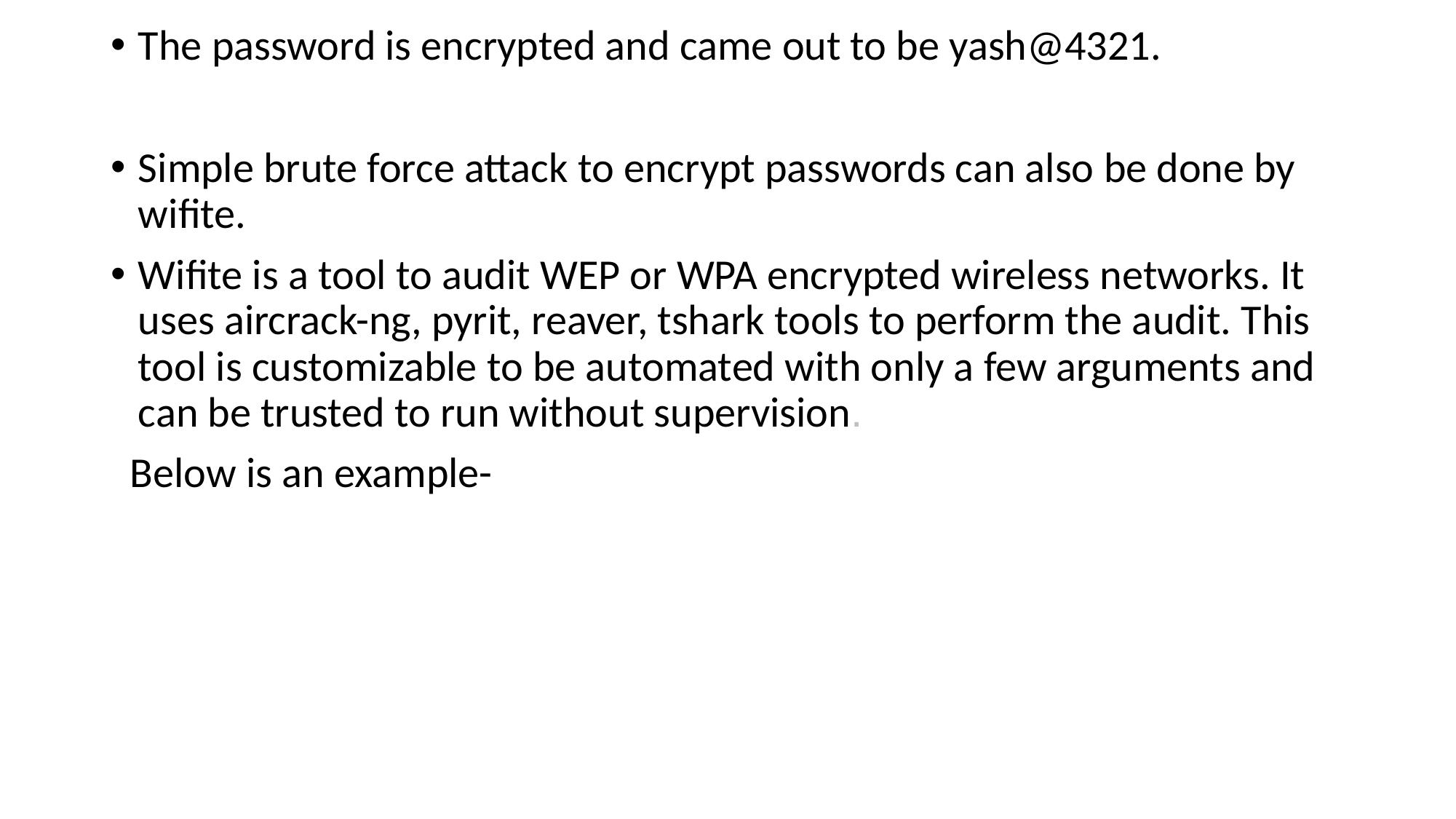

The password is encrypted and came out to be yash@4321.

Simple brute force attack to encrypt passwords can also be done by wifite.
Wifite is a tool to audit WEP or WPA encrypted wireless networks. It uses aircrack-ng, pyrit, reaver, tshark tools to perform the audit. This tool is customizable to be automated with only a few arguments and can be trusted to run without supervision.
  Below is an example-